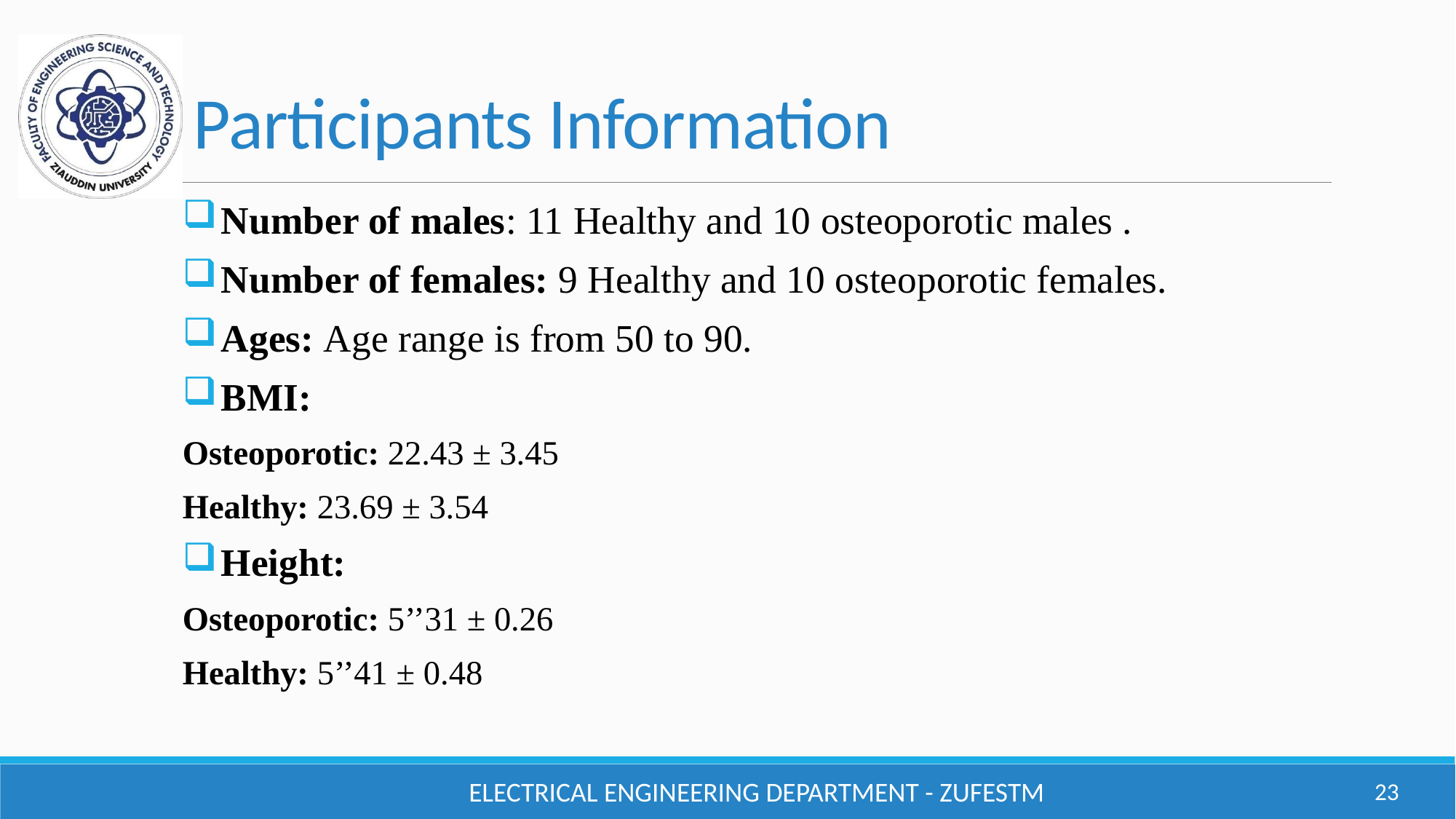

# Participants Information
Number of males: 11 Healthy and 10 osteoporotic males .
Number of females: 9 Healthy and 10 osteoporotic females.
Ages: Age range is from 50 to 90.
BMI:
Osteoporotic: 22.43 ± 3.45
Healthy: 23.69 ± 3.54
Height:
Osteoporotic: 5’’31 ± 0.26
Healthy: 5’’41 ± 0.48

Electrical Engineering Department - ZUFESTM
23